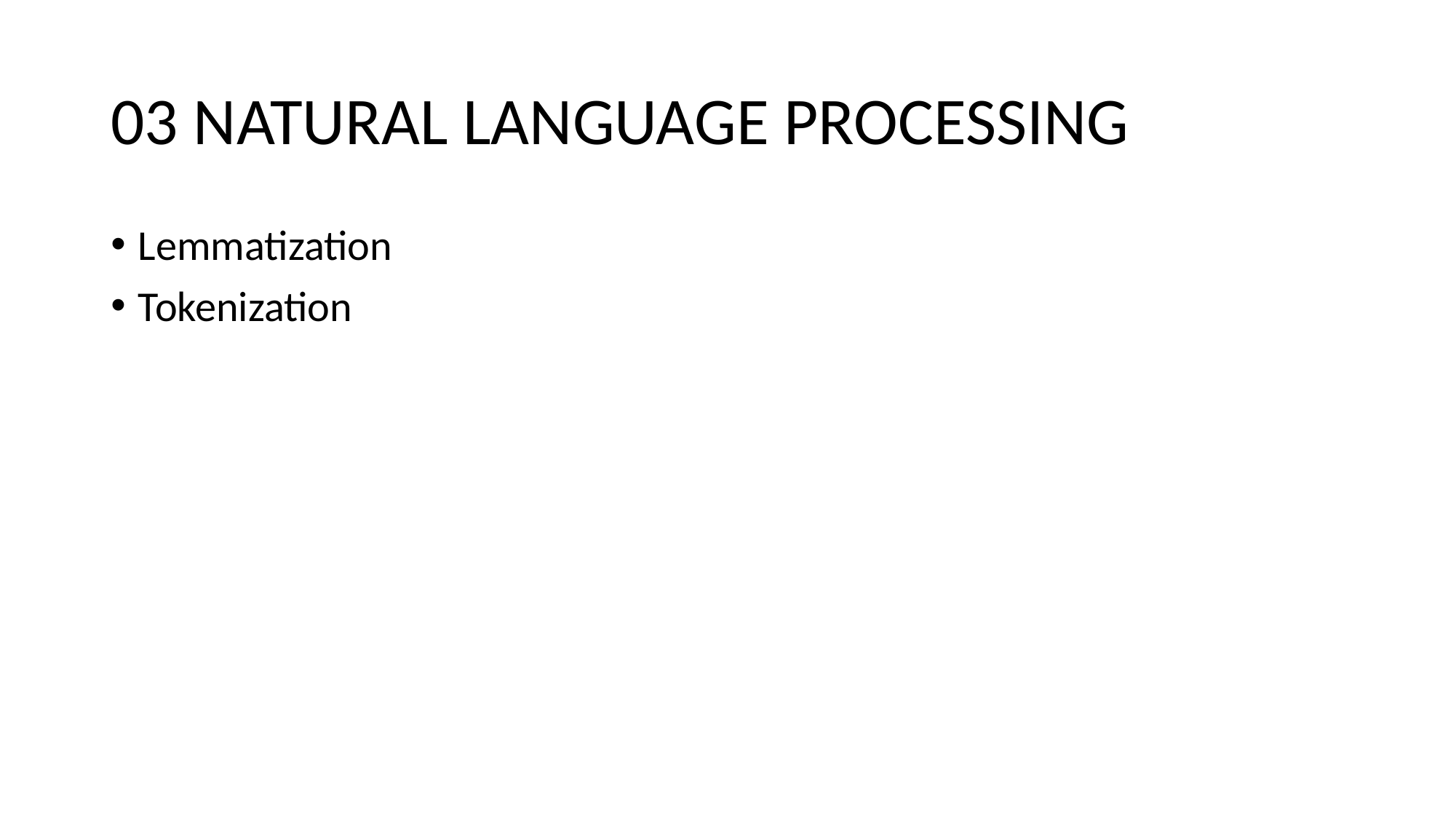

# 03 NATURAL LANGUAGE PROCESSING
Lemmatization
Tokenization